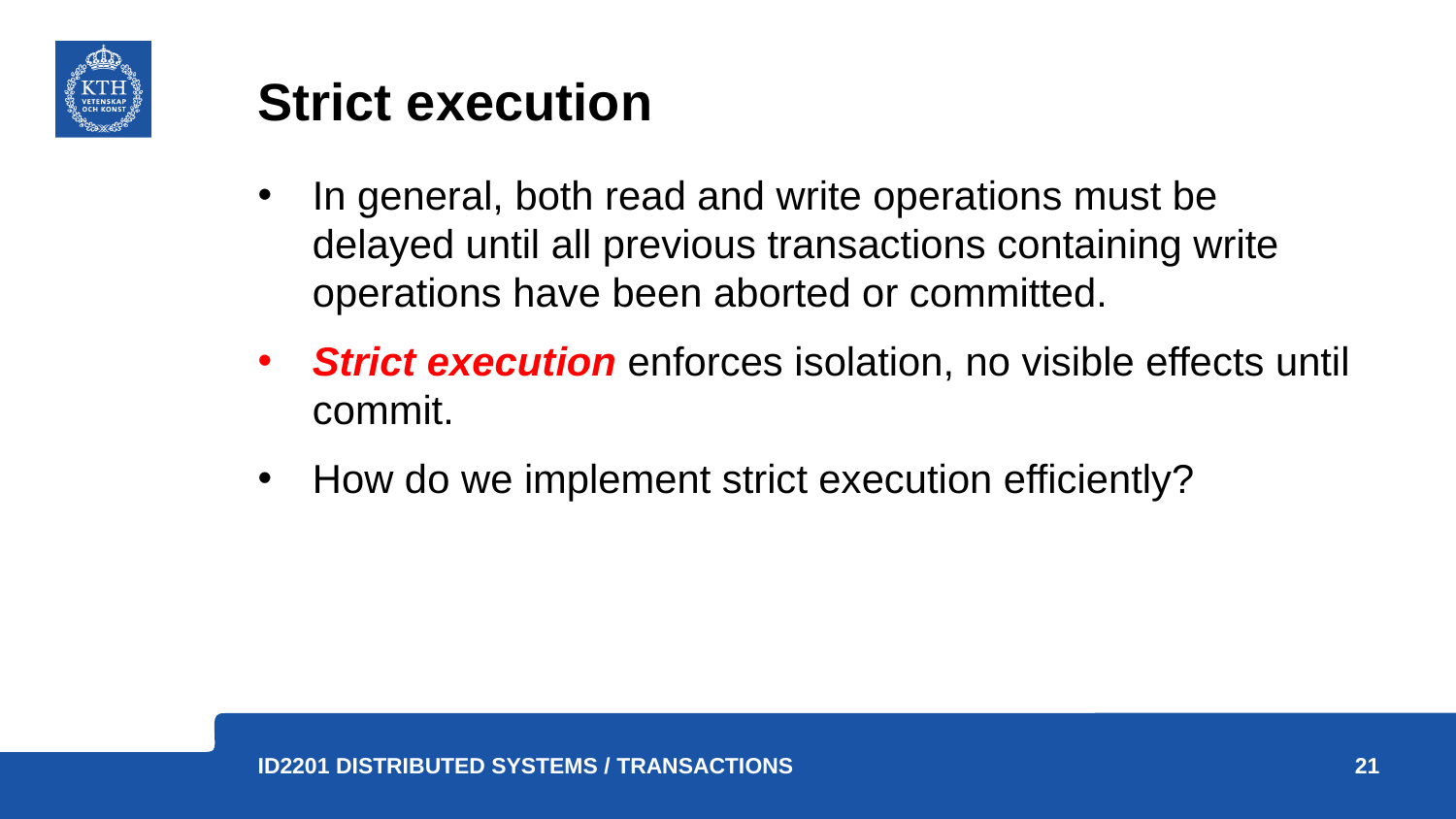

# Strict execution
In general, both read and write operations must be delayed until all previous transactions containing write operations have been aborted or committed.
Strict execution enforces isolation, no visible effects until commit.
How do we implement strict execution efficiently?
21
ID2201 Distributed Systems / Transactions